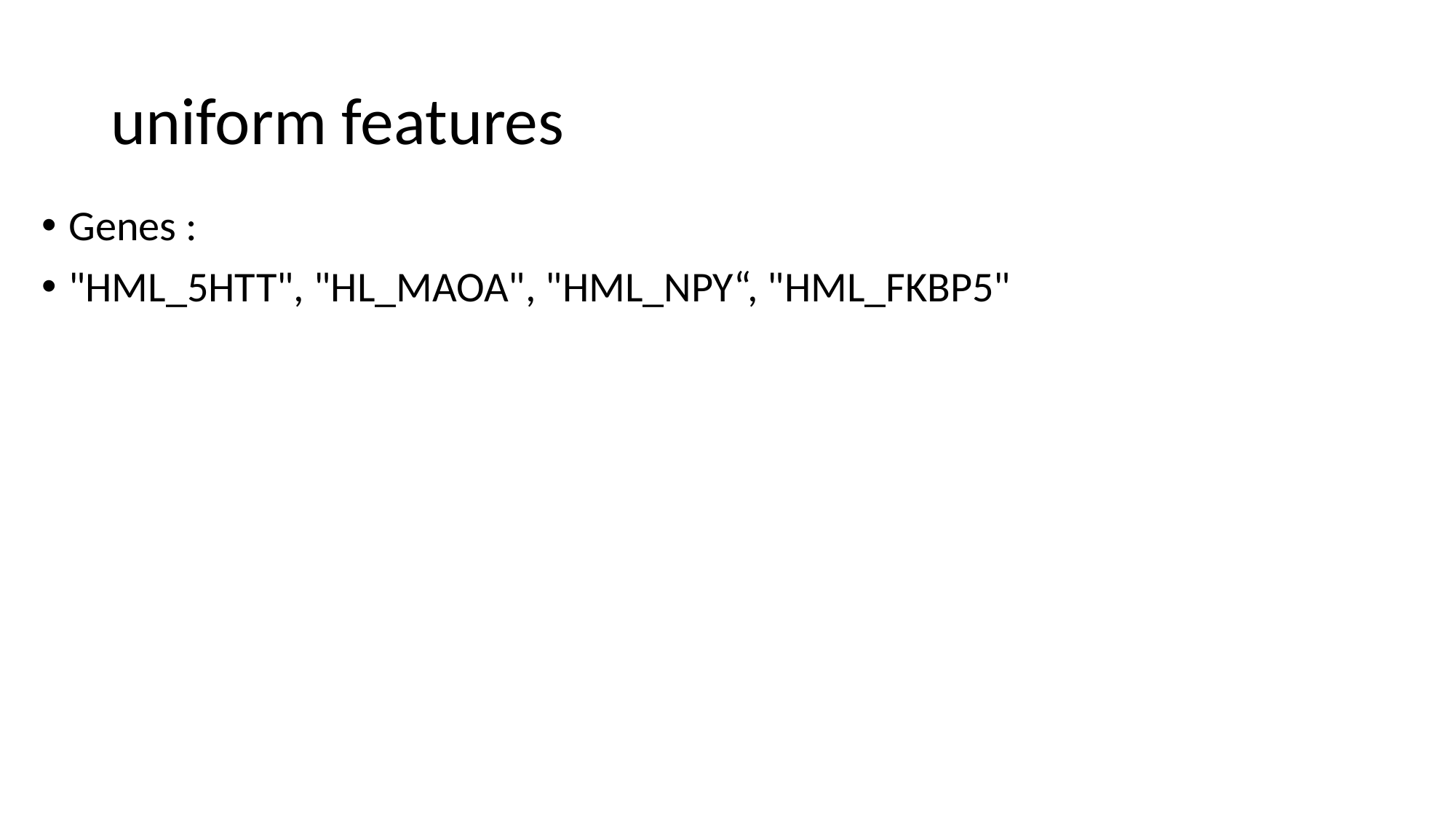

# uniform features
Genes :
"HML_5HTT", "HL_MAOA", "HML_NPY“, "HML_FKBP5"